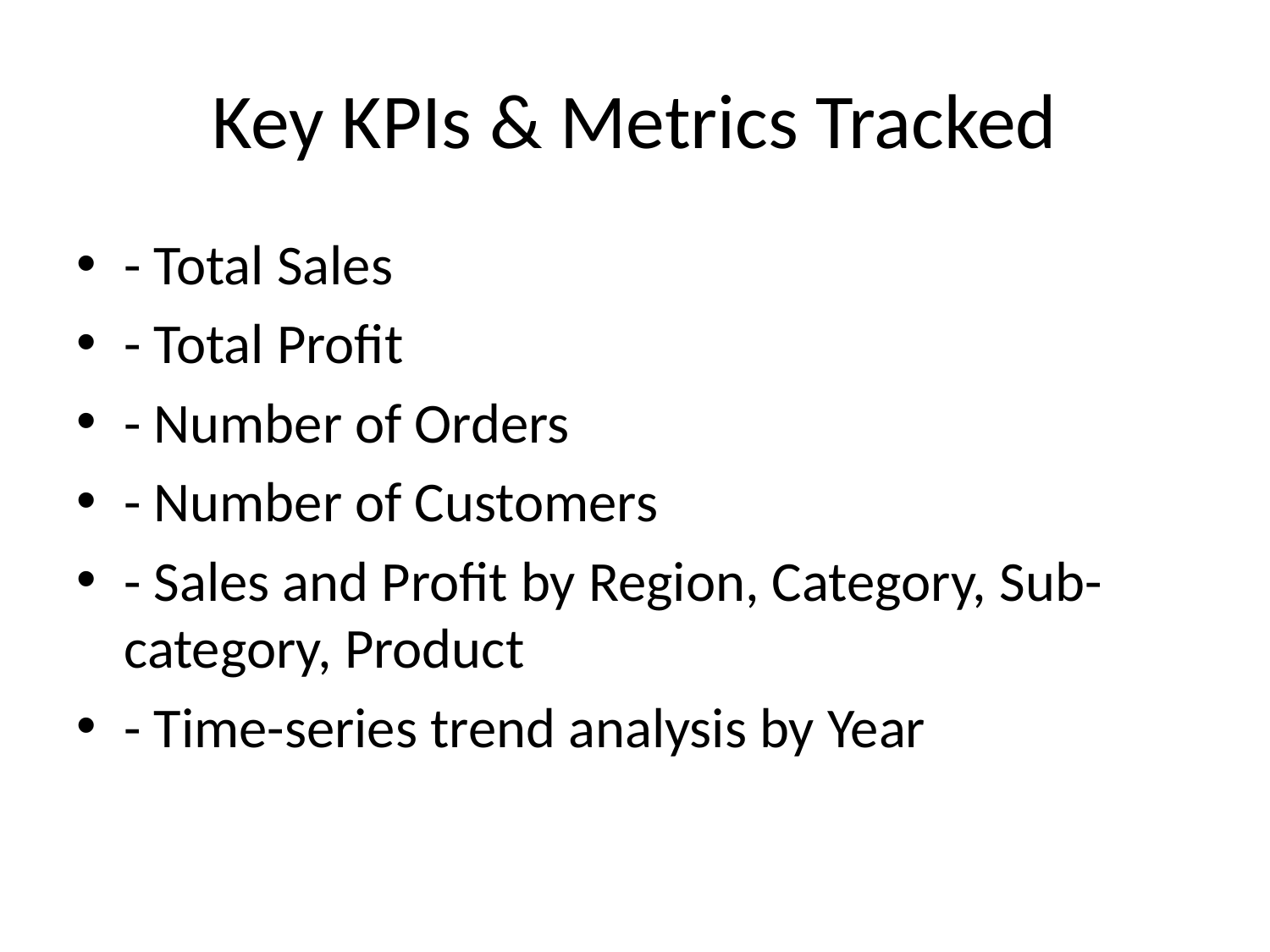

# Key KPIs & Metrics Tracked
- Total Sales
- Total Profit
- Number of Orders
- Number of Customers
- Sales and Profit by Region, Category, Sub-category, Product
- Time-series trend analysis by Year